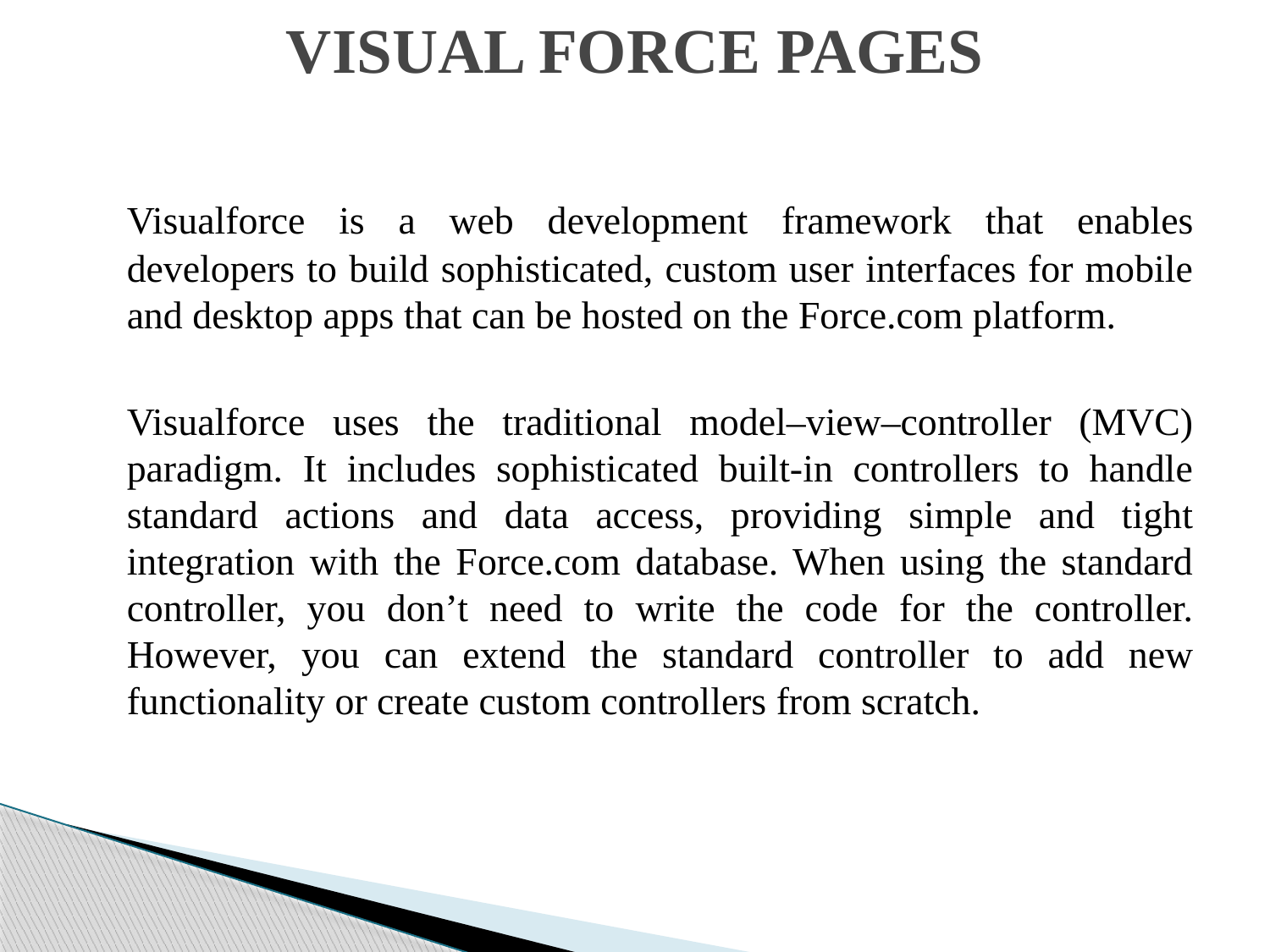

# VISUAL FORCE PAGES
	Visualforce is a web development framework that enables developers to build sophisticated, custom user interfaces for mobile and desktop apps that can be hosted on the Force.com platform.

	Visualforce uses the traditional model–view–controller (MVC) paradigm. It includes sophisticated built-in controllers to handle standard actions and data access, providing simple and tight integration with the Force.com database. When using the standard controller, you don’t need to write the code for the controller. However, you can extend the standard controller to add new functionality or create custom controllers from scratch.